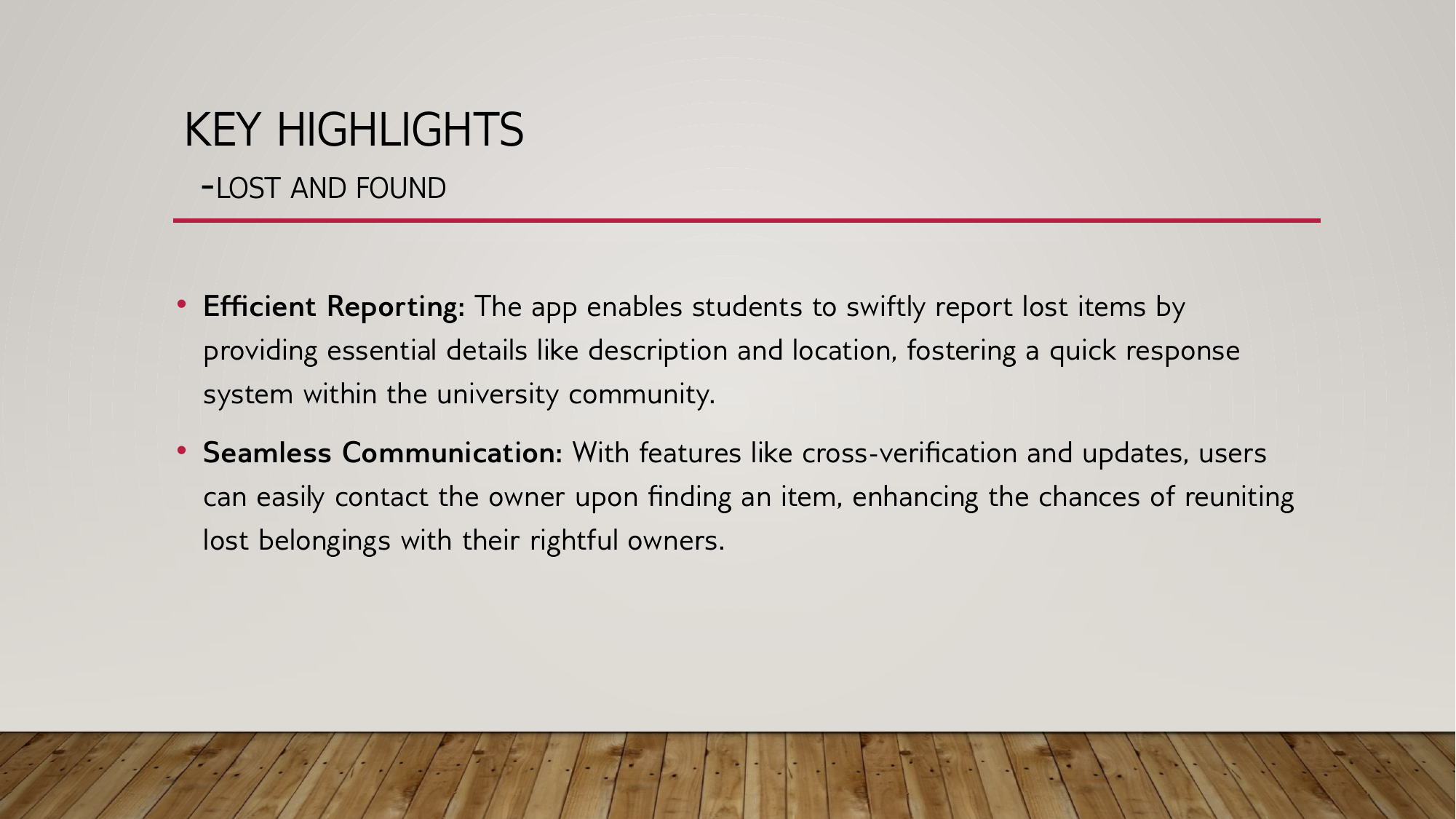

# KEY HIGHLIGHTS -LOST AND FOUND
Efficient Reporting: The app enables students to swiftly report lost items by providing essential details like description and location, fostering a quick response system within the university community.
Seamless Communication: With features like cross-verification and updates, users can easily contact the owner upon finding an item, enhancing the chances of reuniting lost belongings with their rightful owners.